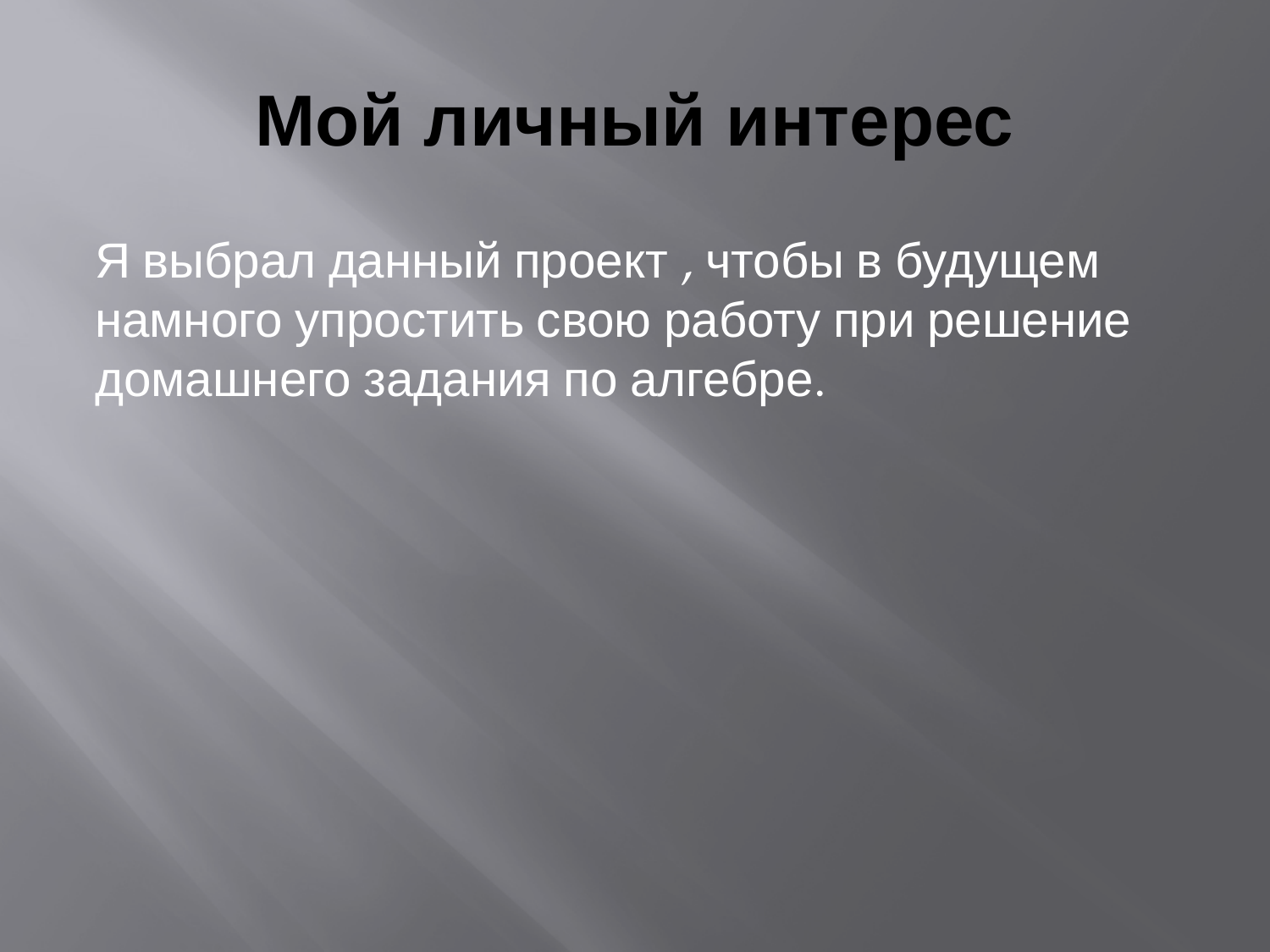

# Мой личный интерес
Я выбрал данный проект , чтобы в будущем намного упростить свою работу при решение домашнего задания по алгебре.